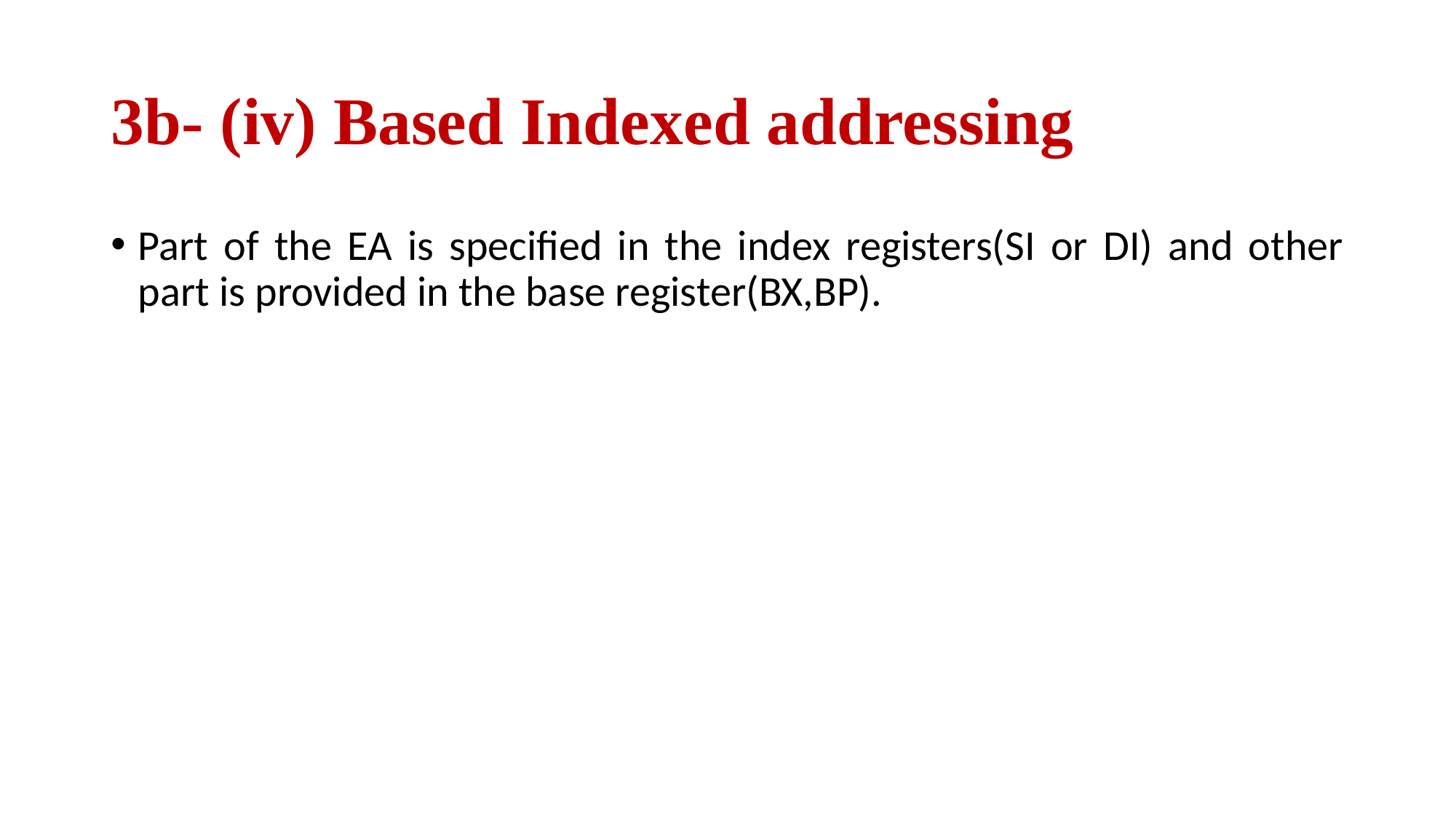

# 3b- (iv) Based Indexed addressing
Part of the EA is specified in the index registers(SI or DI) and other part is provided in the base register(BX,BP).